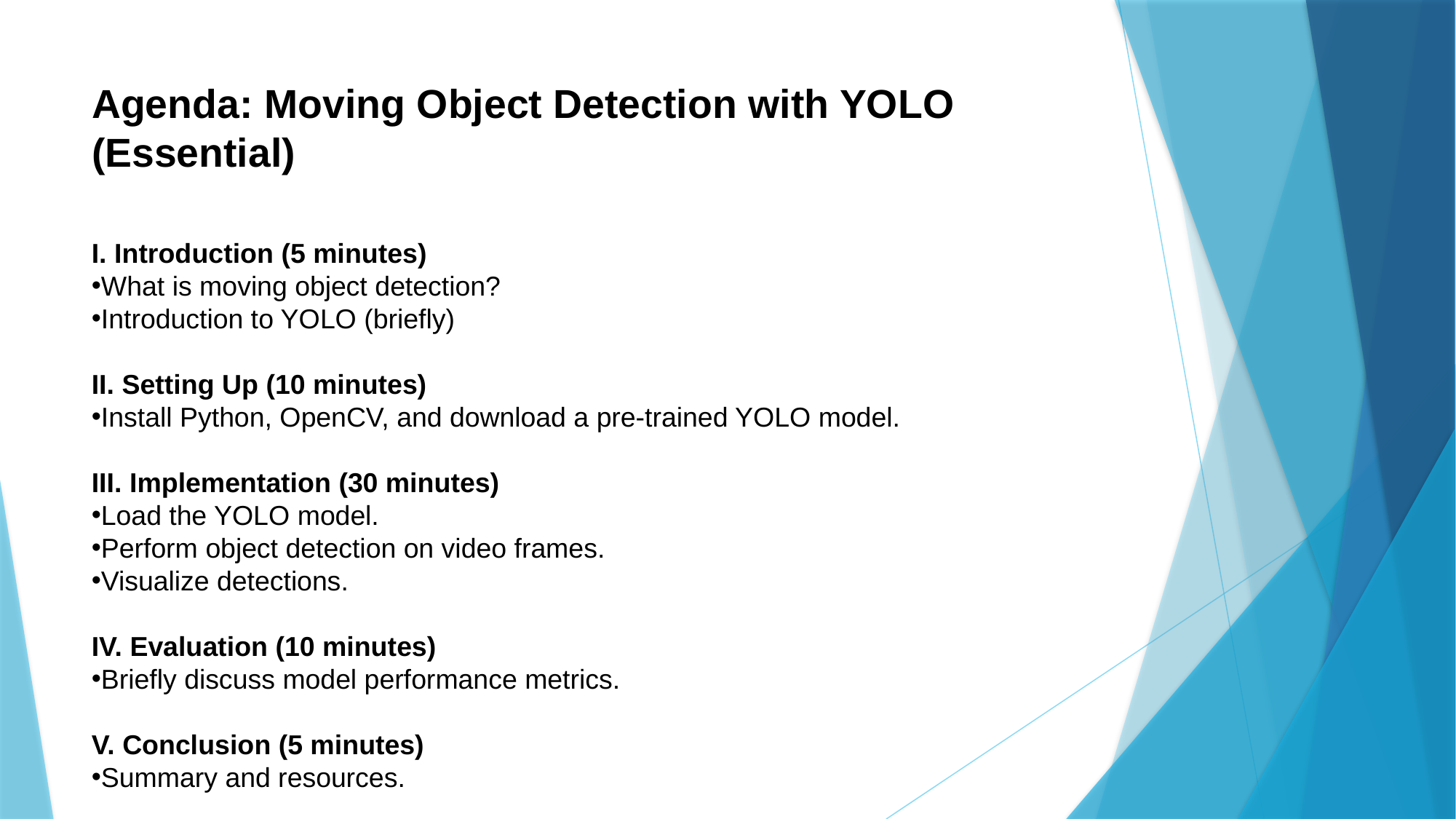

# Agenda: Moving Object Detection with YOLO (Essential)
I. Introduction (5 minutes)
What is moving object detection?
Introduction to YOLO (briefly)

II. Setting Up (10 minutes)
Install Python, OpenCV, and download a pre-trained YOLO model.

III. Implementation (30 minutes)
Load the YOLO model.
Perform object detection on video frames.
Visualize detections.

IV. Evaluation (10 minutes)
Briefly discuss model performance metrics.

V. Conclusion (5 minutes)
Summary and resources.